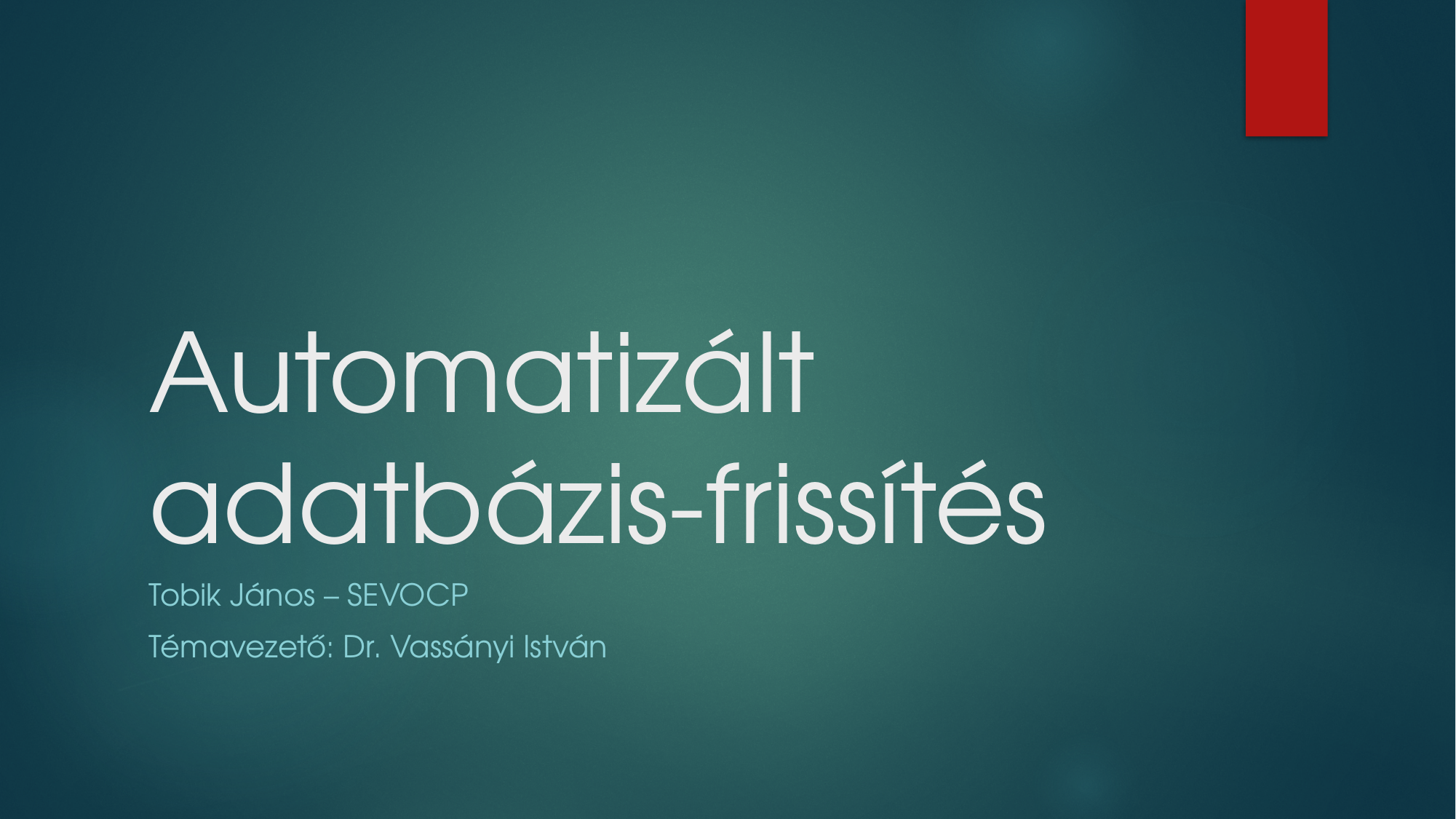

# Automatizált adatbázis-frissítés
Tobik János – SEVOCP
Témavezető: Dr. Vassányi István